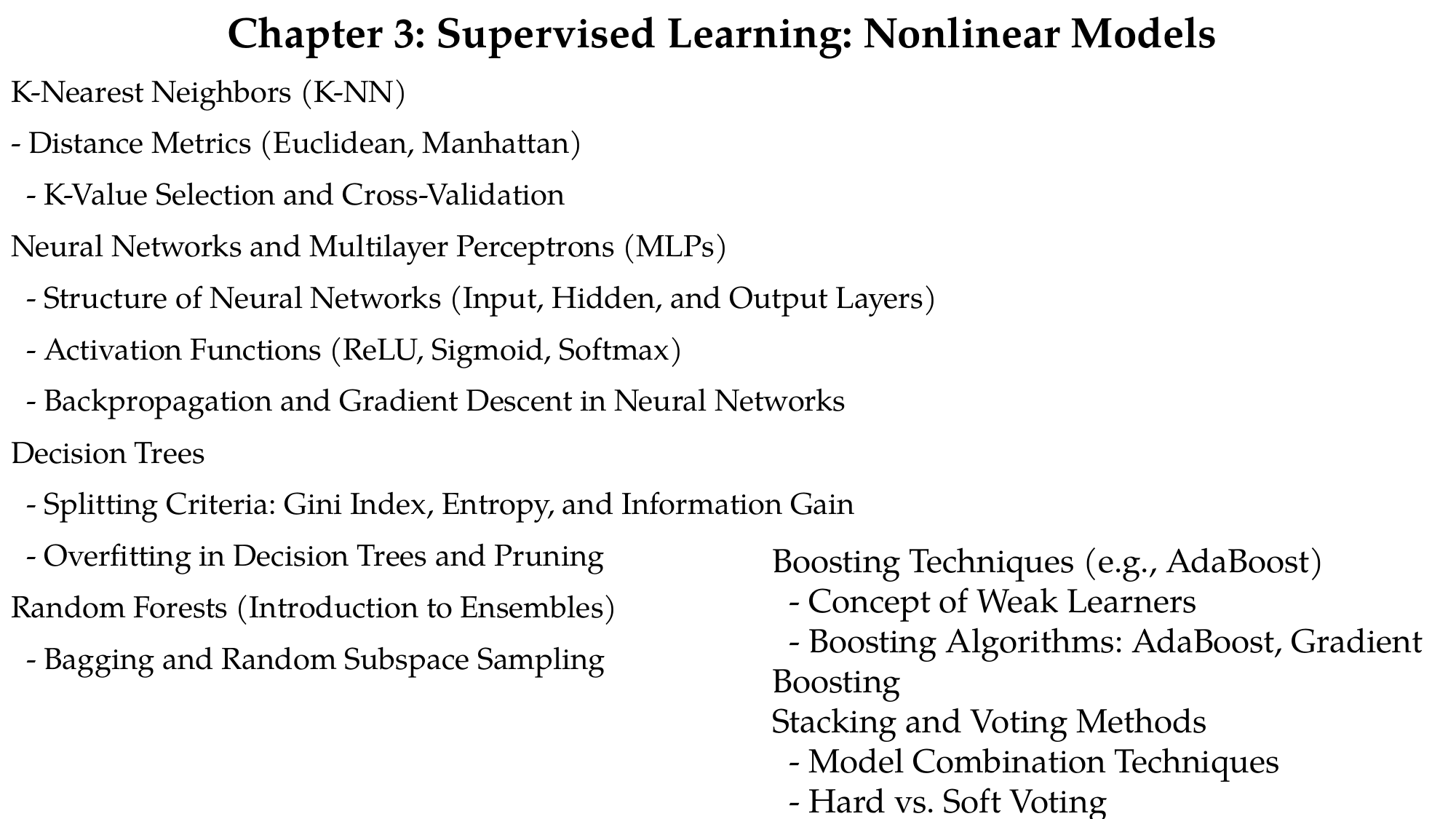

Chapter 3: Supervised Learning: Nonlinear Models
K-Nearest Neighbors (K-NN)
- Distance Metrics (Euclidean, Manhattan)
  - K-Value Selection and Cross-Validation
Neural Networks and Multilayer Perceptrons (MLPs)
  - Structure of Neural Networks (Input, Hidden, and Output Layers)
  - Activation Functions (ReLU, Sigmoid, Softmax)
  - Backpropagation and Gradient Descent in Neural Networks
Decision Trees
  - Splitting Criteria: Gini Index, Entropy, and Information Gain
  - Overfitting in Decision Trees and Pruning
Random Forests (Introduction to Ensembles)
  - Bagging and Random Subspace Sampling
Boosting Techniques (e.g., AdaBoost)
  - Concept of Weak Learners
  - Boosting Algorithms: AdaBoost, Gradient Boosting
Stacking and Voting Methods
  - Model Combination Techniques
  - Hard vs. Soft Voting